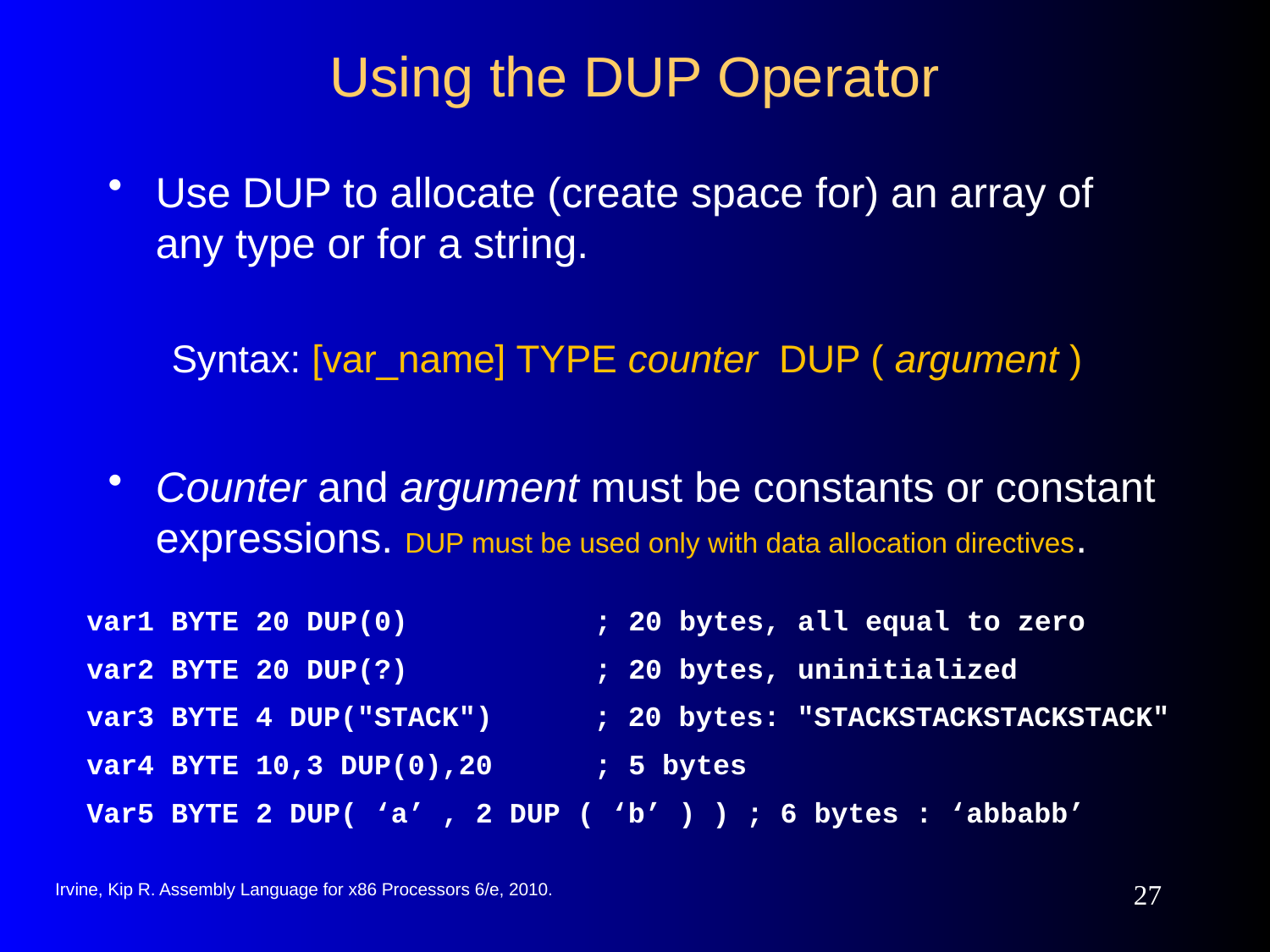

# Using the DUP Operator
Use DUP to allocate (create space for) an array of any type or for a string.

Syntax: [var_name] TYPE counter  DUP ( argument )

Counter and argument must be constants or constant expressions. DUP must be used only with data allocation directives.
var1 BYTE 20 DUP(0)	; 20 bytes, all equal to zero
var2 BYTE 20 DUP(?)	; 20 bytes, uninitialized
var3 BYTE 4 DUP("STACK")      ; 20 bytes: "STACKSTACKSTACKSTACK"
var4 BYTE 10,3 DUP(0),20	; 5 bytes
Var5 BYTE 2 DUP( ‘a’ , 2 DUP ( ‘b’ ) ) ; 6 bytes : ‘abbabb’
Irvine, Kip R. Assembly Language for x86 Processors 6/e, 2010.
27